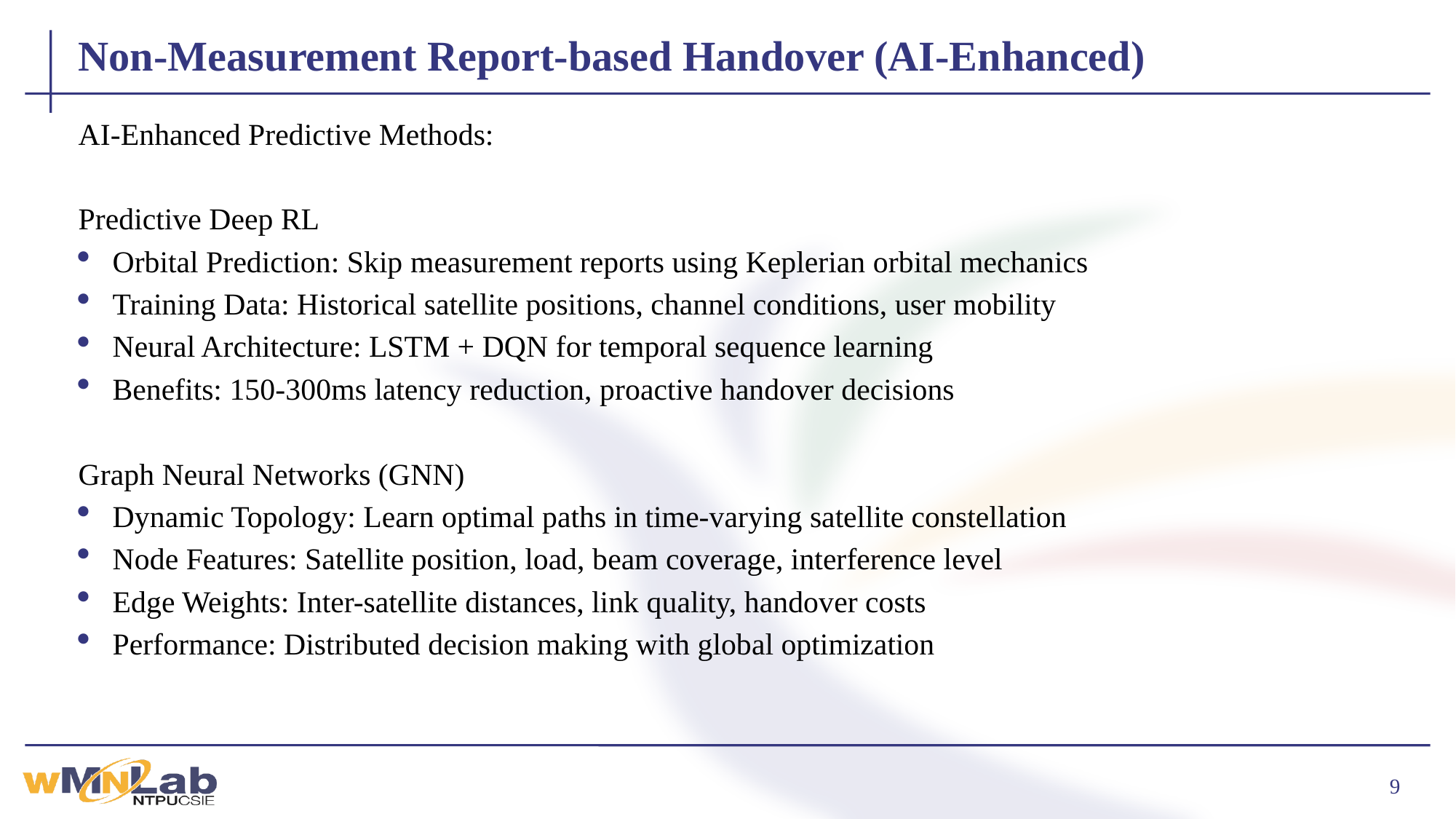

# Non-Measurement Report-based Handover (AI-Enhanced)
AI-Enhanced Predictive Methods:

Predictive Deep RL
Orbital Prediction: Skip measurement reports using Keplerian orbital mechanics
Training Data: Historical satellite positions, channel conditions, user mobility
Neural Architecture: LSTM + DQN for temporal sequence learning
Benefits: 150-300ms latency reduction, proactive handover decisions

Graph Neural Networks (GNN)
Dynamic Topology: Learn optimal paths in time-varying satellite constellation
Node Features: Satellite position, load, beam coverage, interference level
Edge Weights: Inter-satellite distances, link quality, handover costs
Performance: Distributed decision making with global optimization